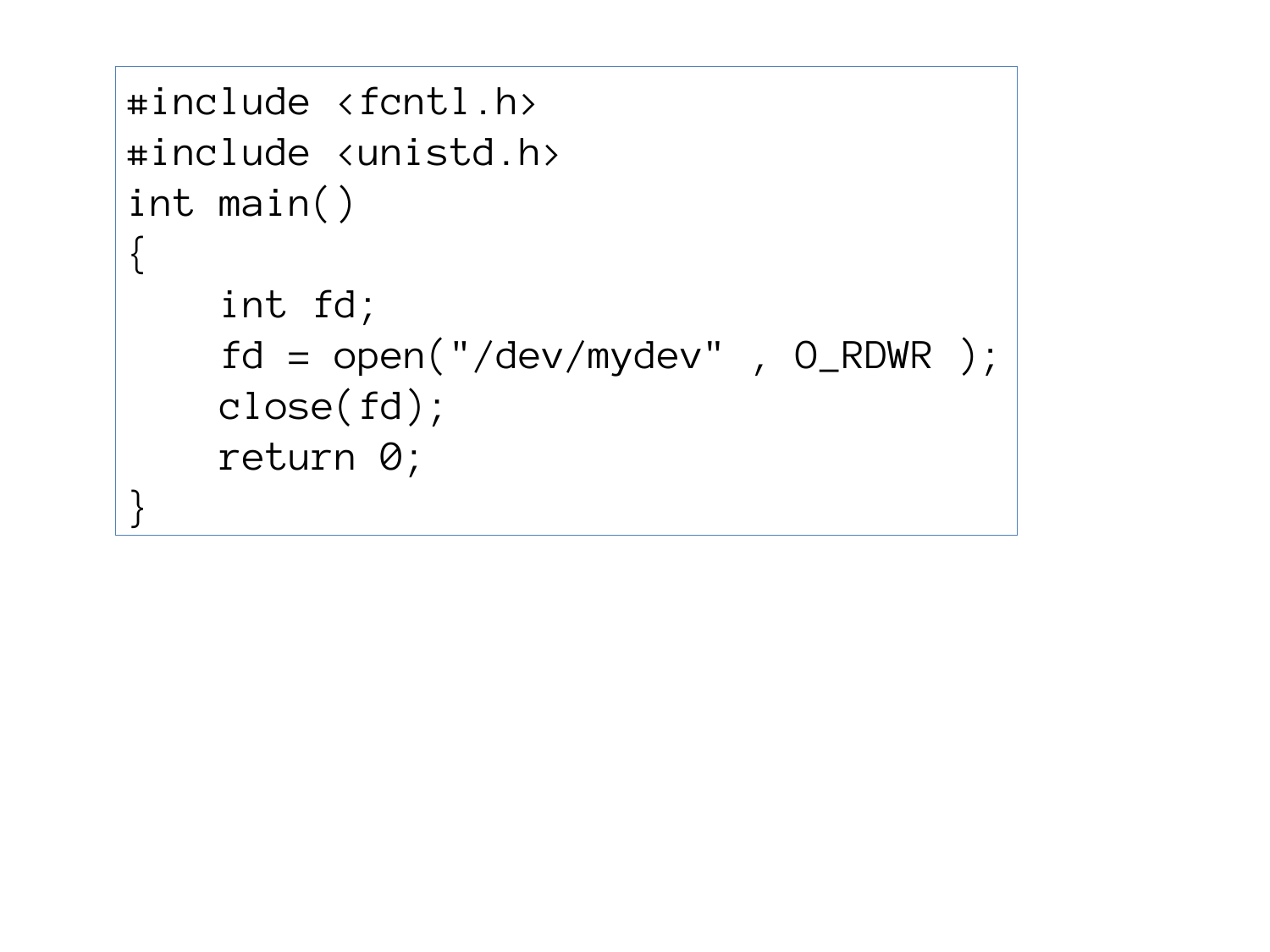

#include <fcntl.h>
#include <unistd.h>
int main()
{
    int fd;
    fd = open("/dev/mydev" , O_RDWR );
    close(fd);
    return 0;
}